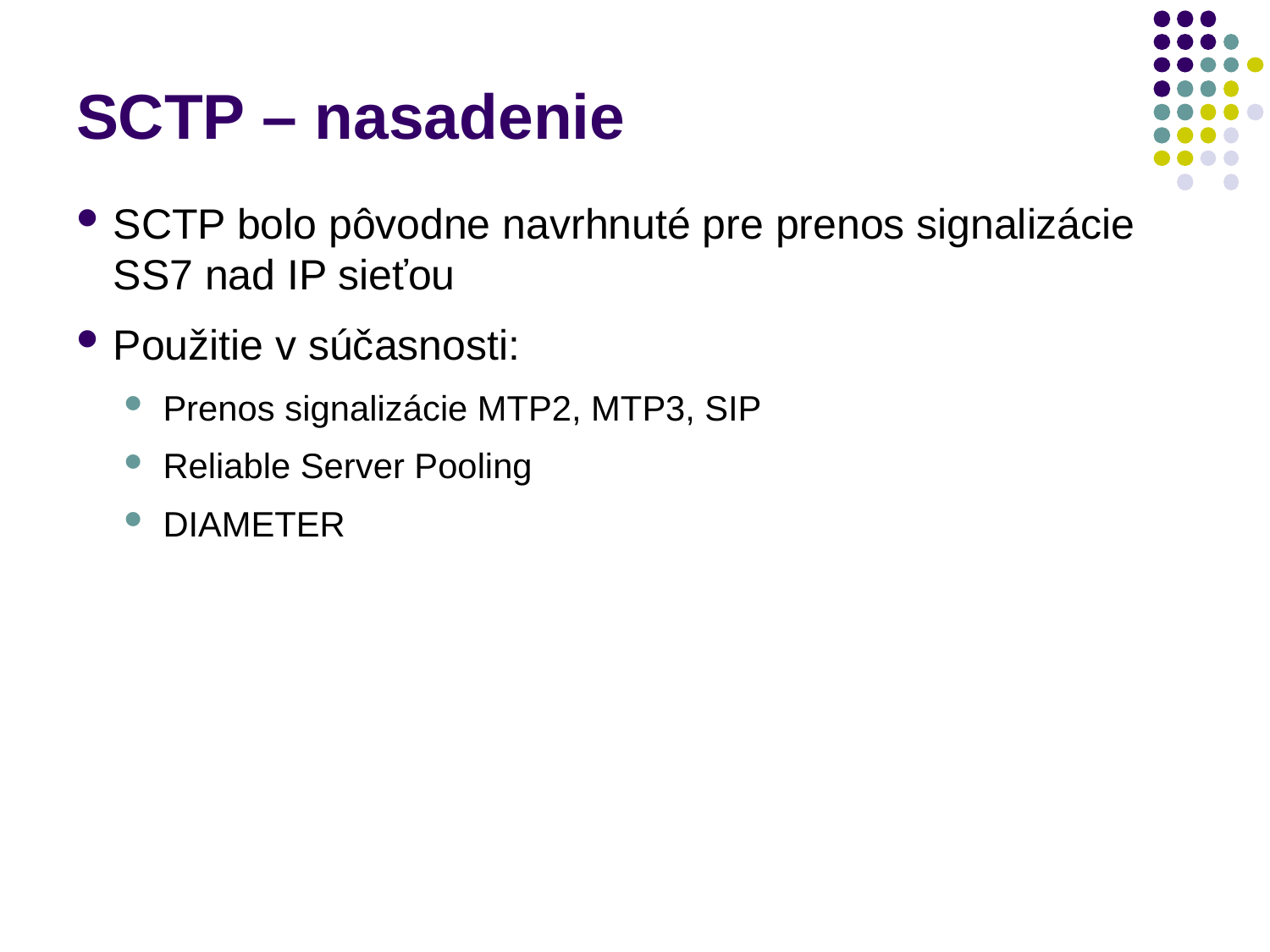

# SCTP – nasadenie
SCTP bolo pôvodne navrhnuté pre prenos signalizácie SS7 nad IP sieťou
Použitie v súčasnosti:
Prenos signalizácie MTP2, MTP3, SIP
Reliable Server Pooling
DIAMETER